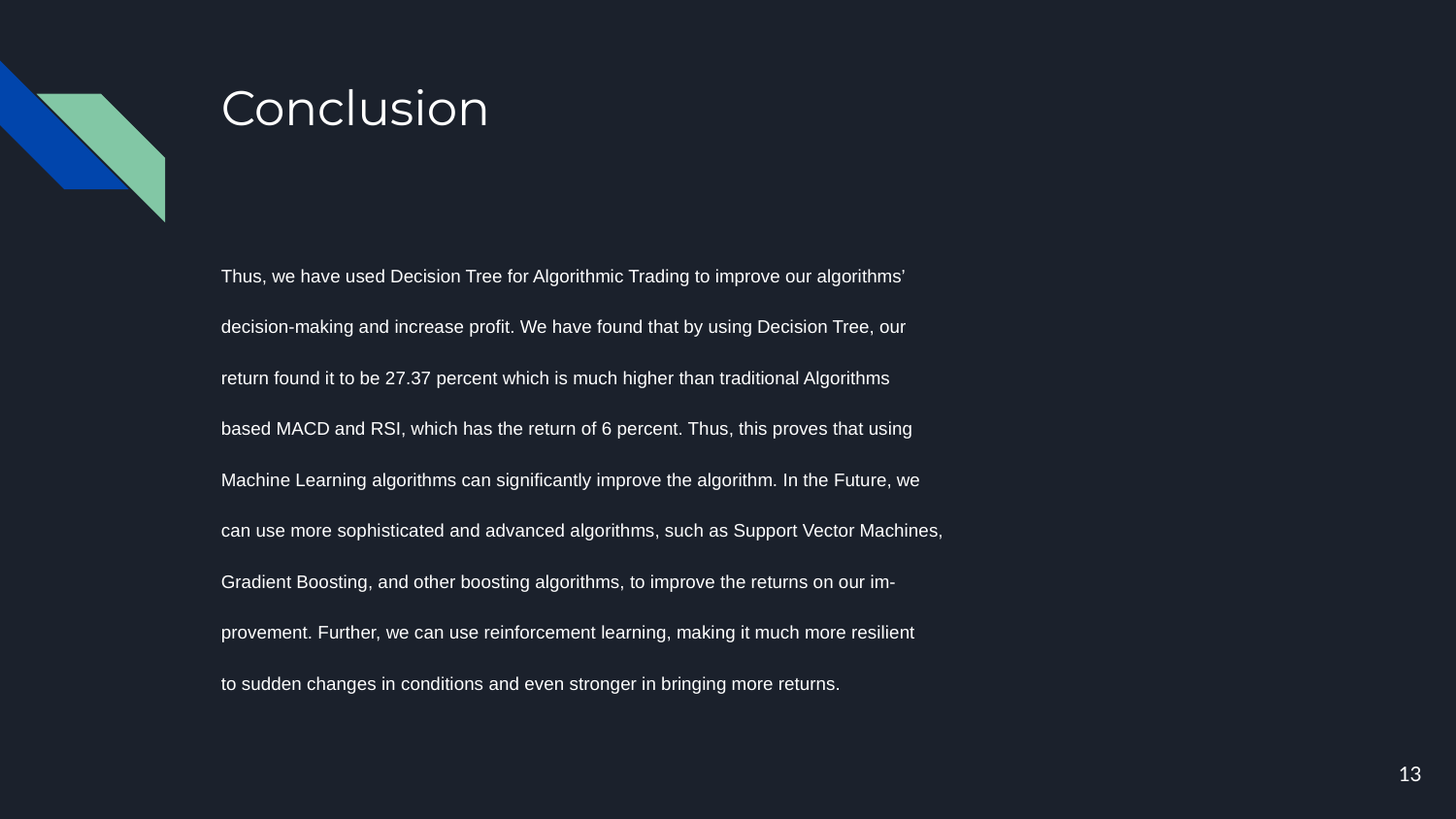

# Conclusion
Thus, we have used Decision Tree for Algorithmic Trading to improve our algorithms’

decision-making and increase profit. We have found that by using Decision Tree, our

return found it to be 27.37 percent which is much higher than traditional Algorithms

based MACD and RSI, which has the return of 6 percent. Thus, this proves that using

Machine Learning algorithms can significantly improve the algorithm. In the Future, we

can use more sophisticated and advanced algorithms, such as Support Vector Machines,

Gradient Boosting, and other boosting algorithms, to improve the returns on our im-

provement. Further, we can use reinforcement learning, making it much more resilient

to sudden changes in conditions and even stronger in bringing more returns.

13